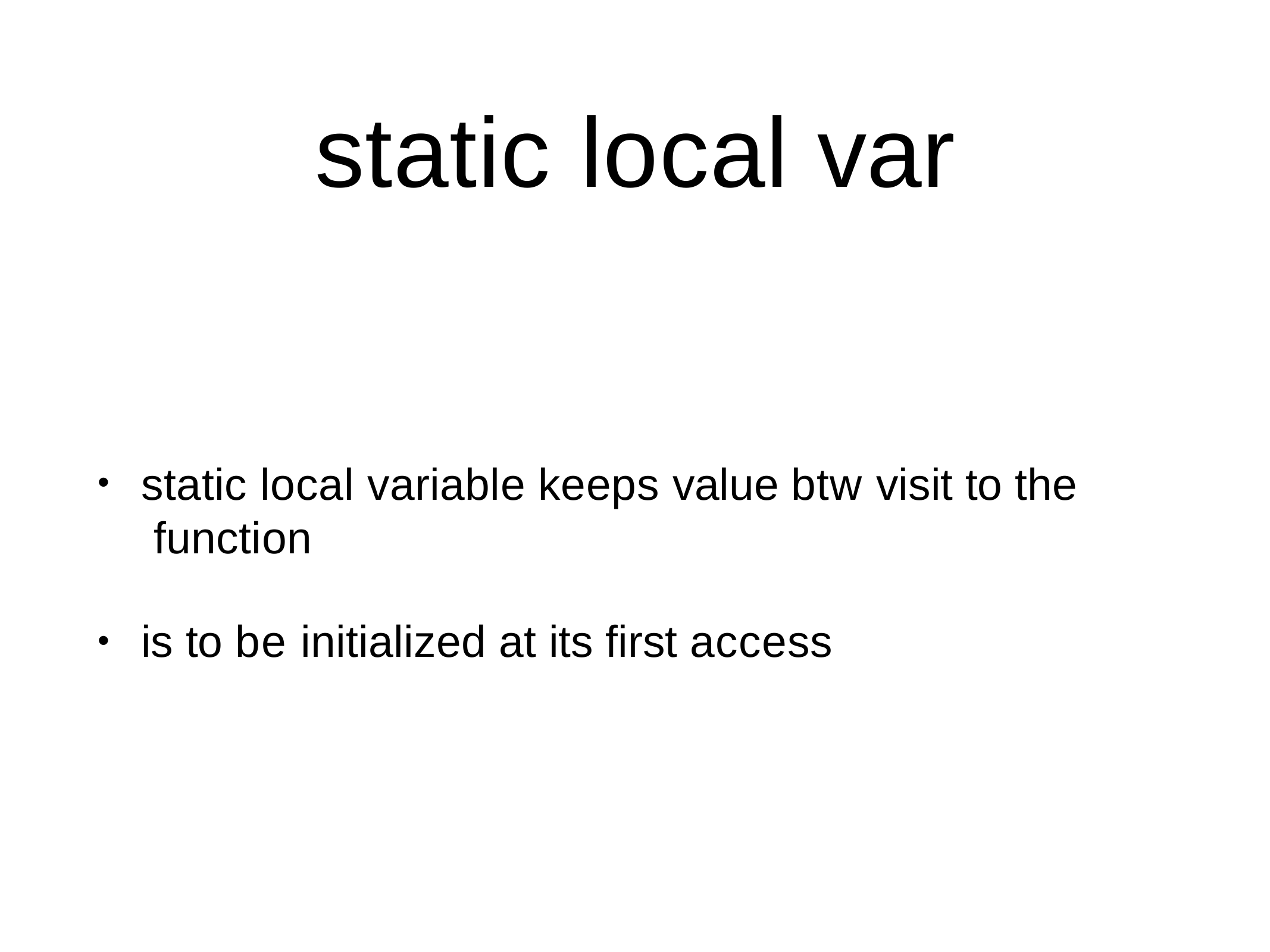

# static local var
static local variable keeps value btw visit to the  function
•
is to be initialized at its first access
•